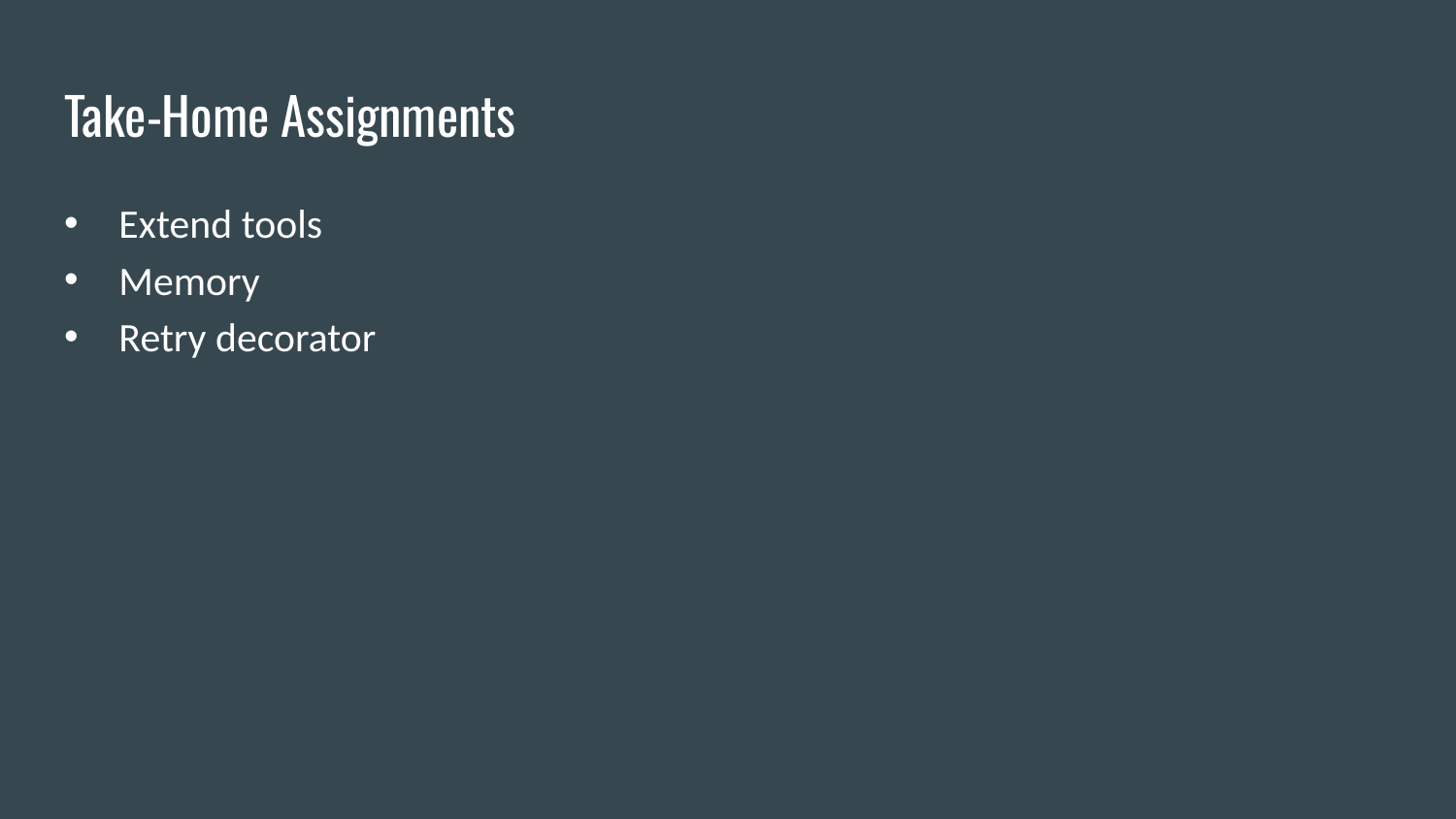

# Take-Home Assignments

Extend tools
Memory
Retry decorator